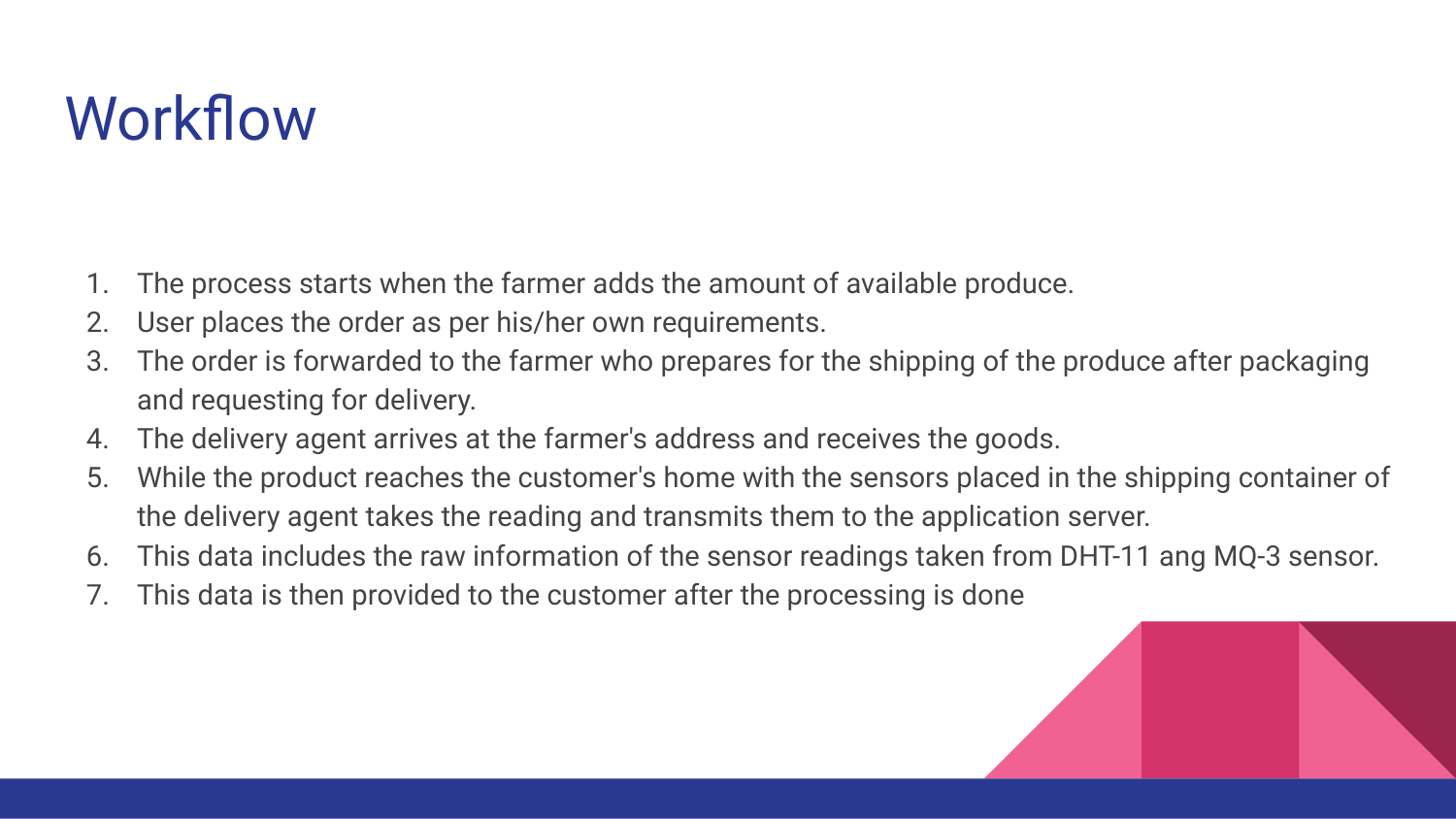

# Workflow

The process starts when the farmer adds the amount of available produce.
User places the order as per his/her own requirements.
The order is forwarded to the farmer who prepares for the shipping of the produce after packaging and requesting for delivery.
The delivery agent arrives at the farmer's address and receives the goods.
While the product reaches the customer's home with the sensors placed in the shipping container of the delivery agent takes the reading and transmits them to the application server.
This data includes the raw information of the sensor readings taken from DHT-11 ang MQ-3 sensor.
This data is then provided to the customer after the processing is done